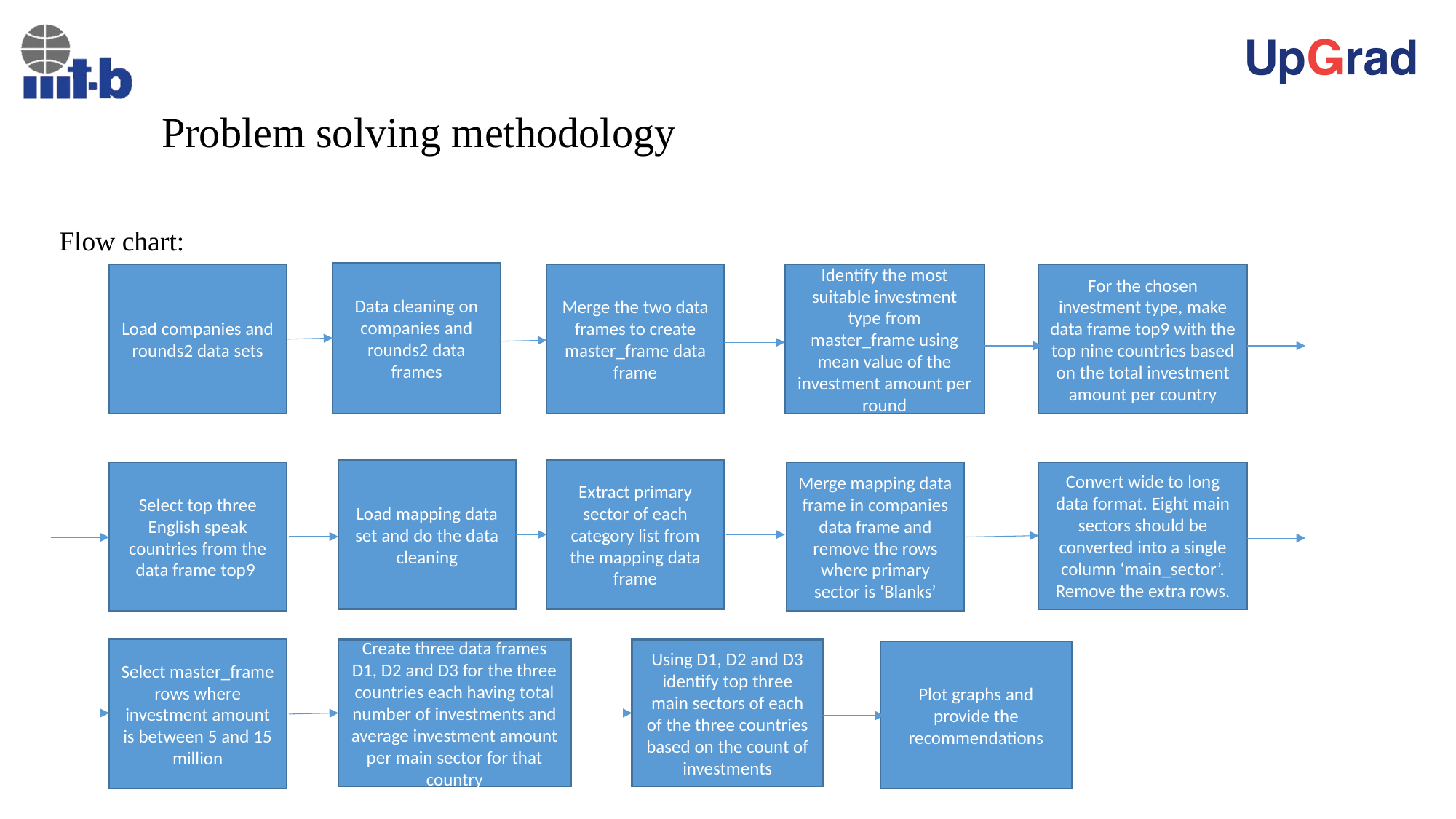

# Problem solving methodology
Flow chart:
Data cleaning on companies and rounds2 data frames
Merge the two data frames to create master_frame data frame
Identify the most suitable investment type from master_frame using mean value of the investment amount per round
For the chosen investment type, make data frame top9 with the top nine countries based on the total investment amount per country
Load companies and rounds2 data sets
Load mapping data set and do the data cleaning
Extract primary sector of each category list from the mapping data frame
Select top three English speak countries from the data frame top9
Merge mapping data frame in companies data frame and remove the rows where primary sector is ‘Blanks’
Convert wide to long data format. Eight main sectors should be converted into a single column ‘main_sector’. Remove the extra rows.
Select master_frame rows where investment amount is between 5 and 15 million
Create three data frames D1, D2 and D3 for the three countries each having total number of investments and average investment amount per main sector for that country
Using D1, D2 and D3 identify top three main sectors of each of the three countries based on the count of investments
Plot graphs and provide the recommendations